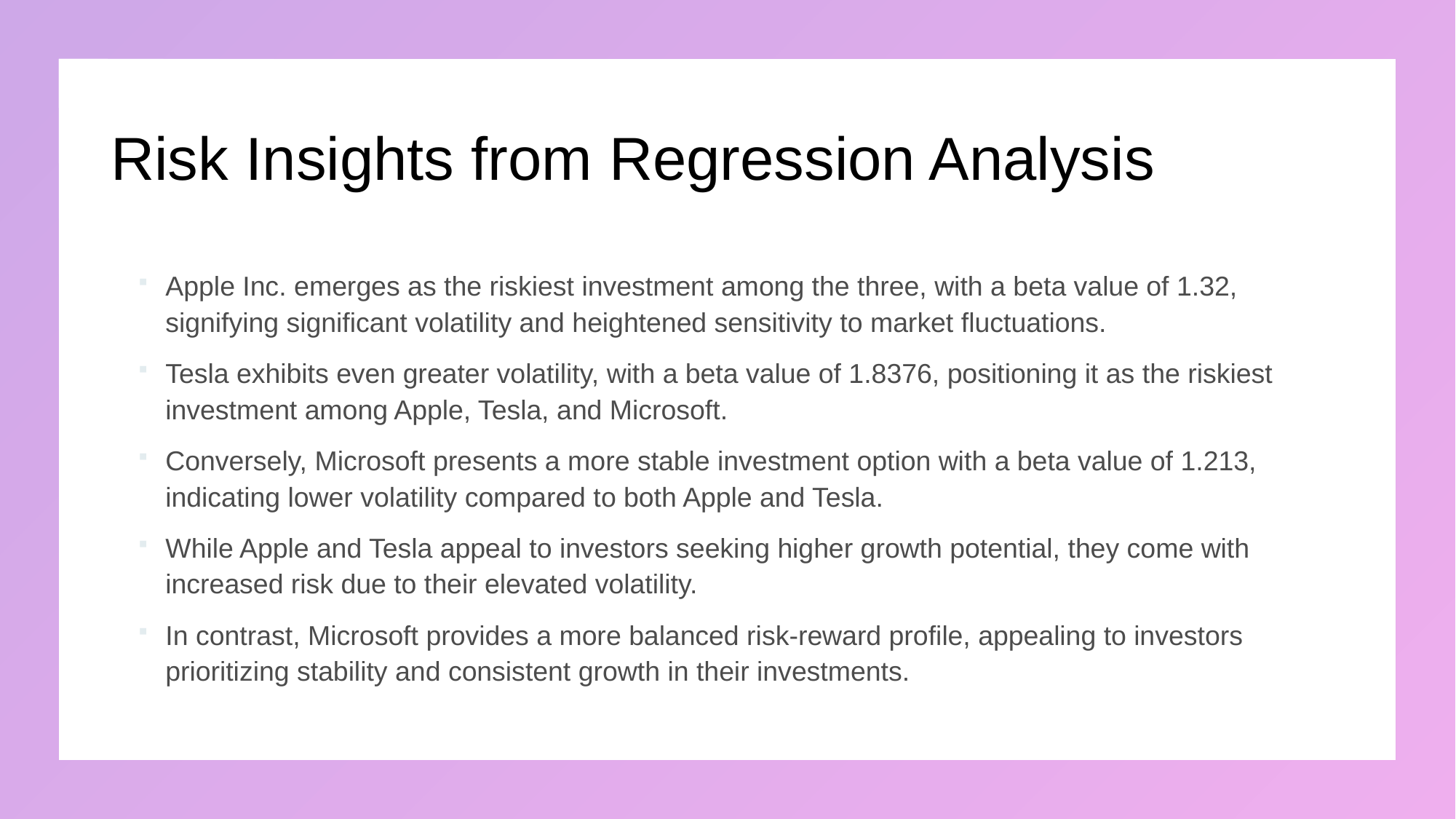

# Risk Insights from Regression Analysis
Apple Inc. emerges as the riskiest investment among the three, with a beta value of 1.32, signifying significant volatility and heightened sensitivity to market fluctuations.
Tesla exhibits even greater volatility, with a beta value of 1.8376, positioning it as the riskiest investment among Apple, Tesla, and Microsoft.
Conversely, Microsoft presents a more stable investment option with a beta value of 1.213, indicating lower volatility compared to both Apple and Tesla.
While Apple and Tesla appeal to investors seeking higher growth potential, they come with increased risk due to their elevated volatility.
In contrast, Microsoft provides a more balanced risk-reward profile, appealing to investors prioritizing stability and consistent growth in their investments.